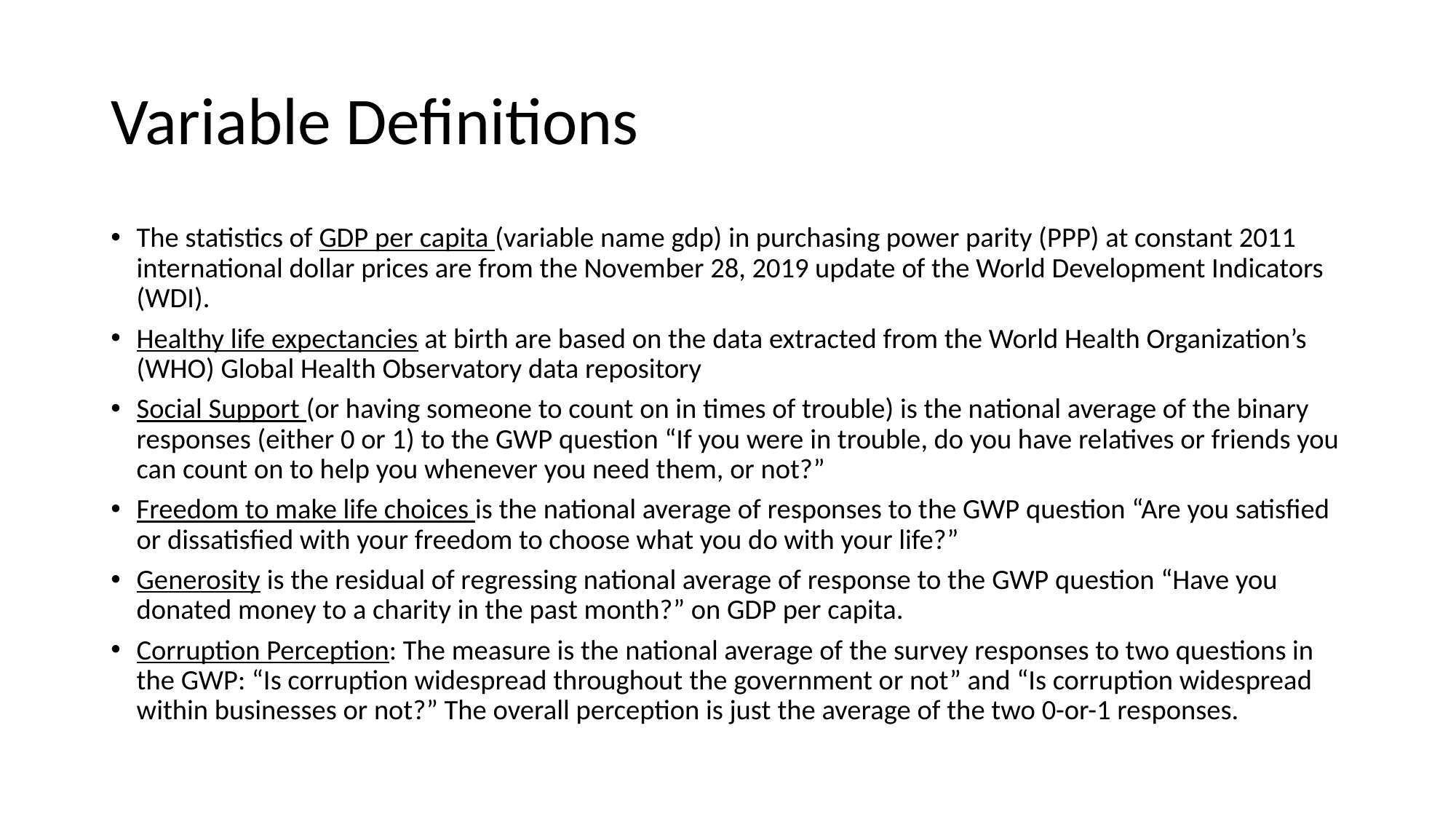

# Variable Definitions
The statistics of GDP per capita (variable name gdp) in purchasing power parity (PPP) at constant 2011 international dollar prices are from the November 28, 2019 update of the World Development Indicators (WDI).
Healthy life expectancies at birth are based on the data extracted from the World Health Organization’s (WHO) Global Health Observatory data repository
Social Support (or having someone to count on in times of trouble) is the national average of the binary responses (either 0 or 1) to the GWP question “If you were in trouble, do you have relatives or friends you can count on to help you whenever you need them, or not?”
Freedom to make life choices is the national average of responses to the GWP question “Are you satisfied or dissatisfied with your freedom to choose what you do with your life?”
Generosity is the residual of regressing national average of response to the GWP question “Have you donated money to a charity in the past month?” on GDP per capita.
Corruption Perception: The measure is the national average of the survey responses to two questions in the GWP: “Is corruption widespread throughout the government or not” and “Is corruption widespread within businesses or not?” The overall perception is just the average of the two 0-or-1 responses.